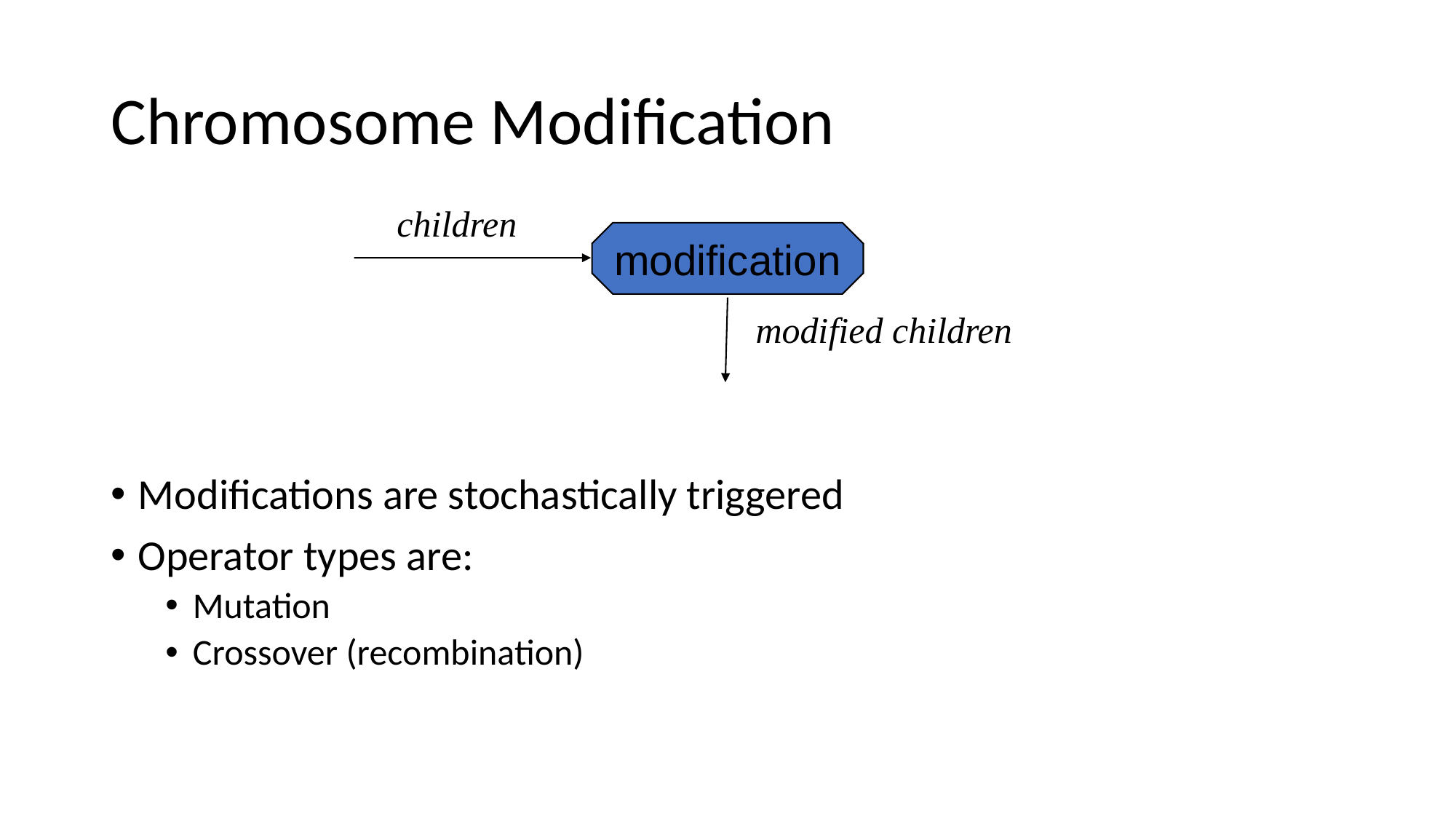

# Chromosome Modification
children

Modifications are stochastically triggered
Operator types are:
Mutation
Crossover (recombination)
modification

modified children